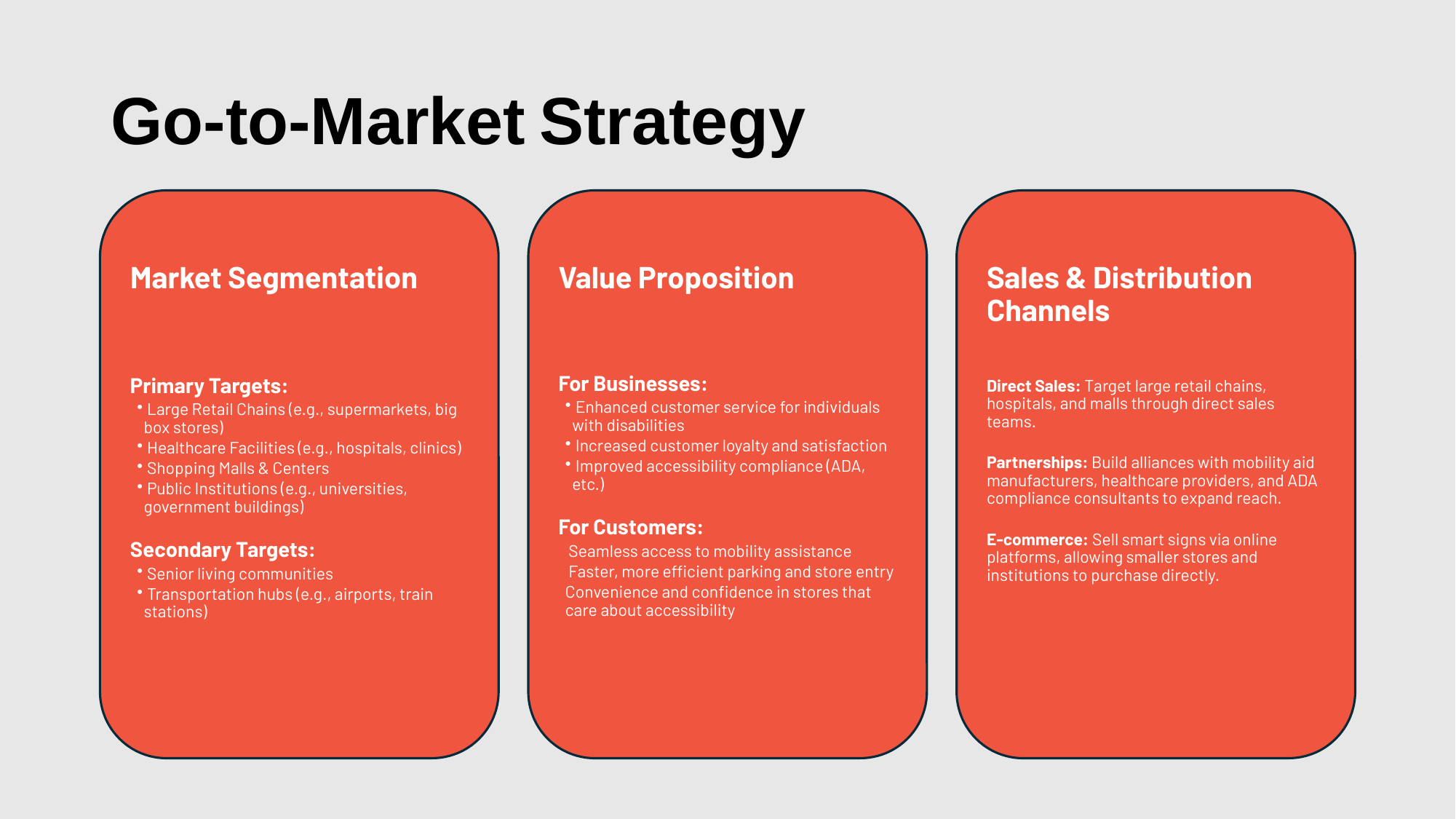

# Go-to-Market Strategy

Market Segmentation

Primary Targets:
 Large Retail Chains (e.g., supermarkets, big box stores)
 Healthcare Facilities (e.g., hospitals, clinics)
 Shopping Malls & Centers
 Public Institutions (e.g., universities, government buildings)

Secondary Targets:
 Senior living communities
 Transportation hubs (e.g., airports, train stations)

Sales & Distribution Channels

Direct Sales: Target large retail chains, hospitals, and malls through direct sales teams.

Partnerships: Build alliances with mobility aid manufacturers, healthcare providers, and ADA compliance consultants to expand reach.

E-commerce: Sell smart signs via online platforms, allowing smaller stores and institutions to purchase directly.

Value Proposition

For Businesses:
 Enhanced customer service for individuals with disabilities
 Increased customer loyalty and satisfaction
 Improved accessibility compliance (ADA, etc.)

For Customers:
 Seamless access to mobility assistance
 Faster, more efficient parking and store entry
Convenience and confidence in stores that care about accessibility